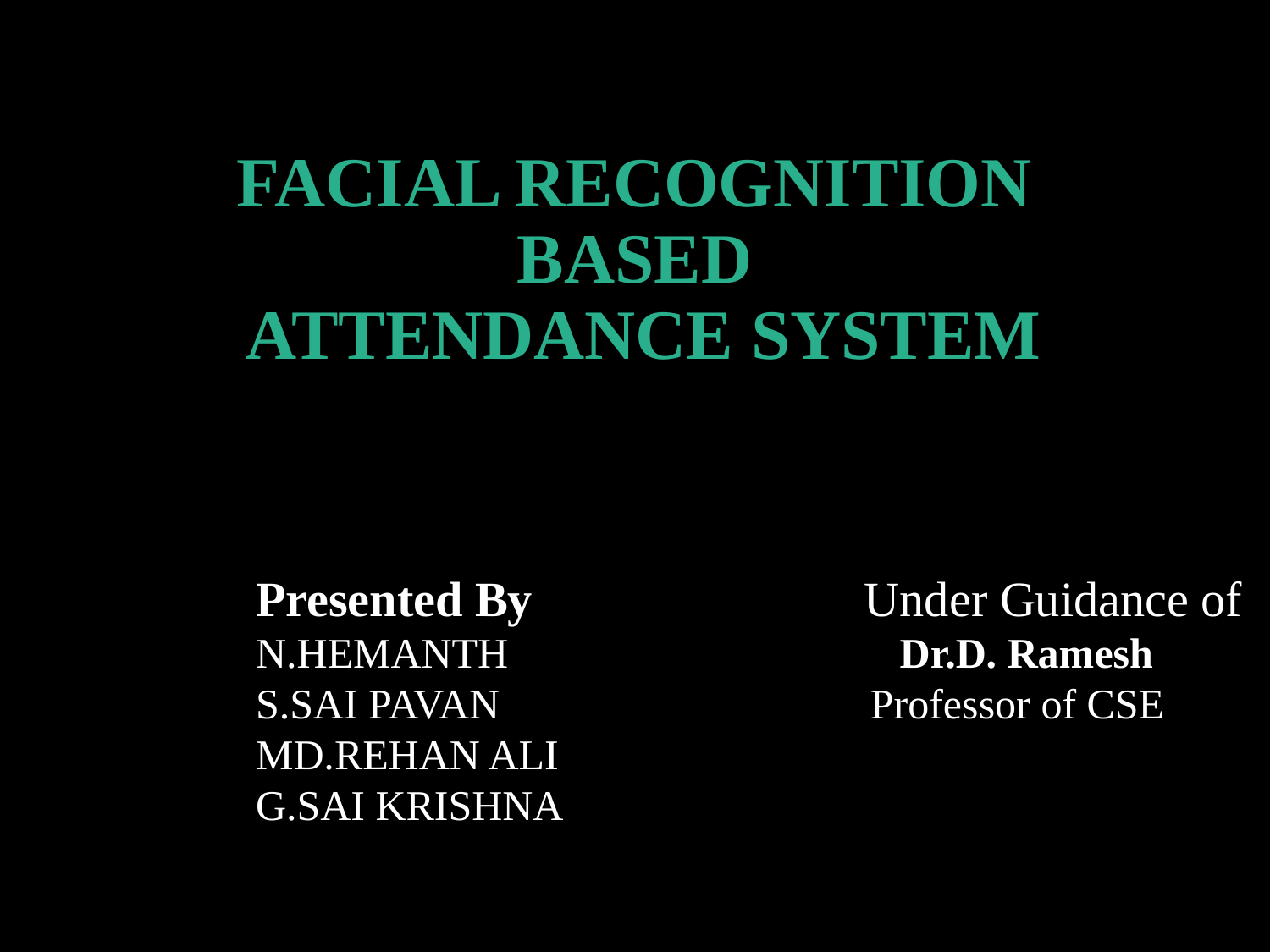

# FACIAL RECOGNITION BASED  ATTENDANCE SYSTEM
Presented By                           Under Guidance of
N.HEMANTH                                     Dr.D. Ramesh
S.SAI PAVAN                                   Professor of CSE
MD.REHAN ALI
G.SAI KRISHNA